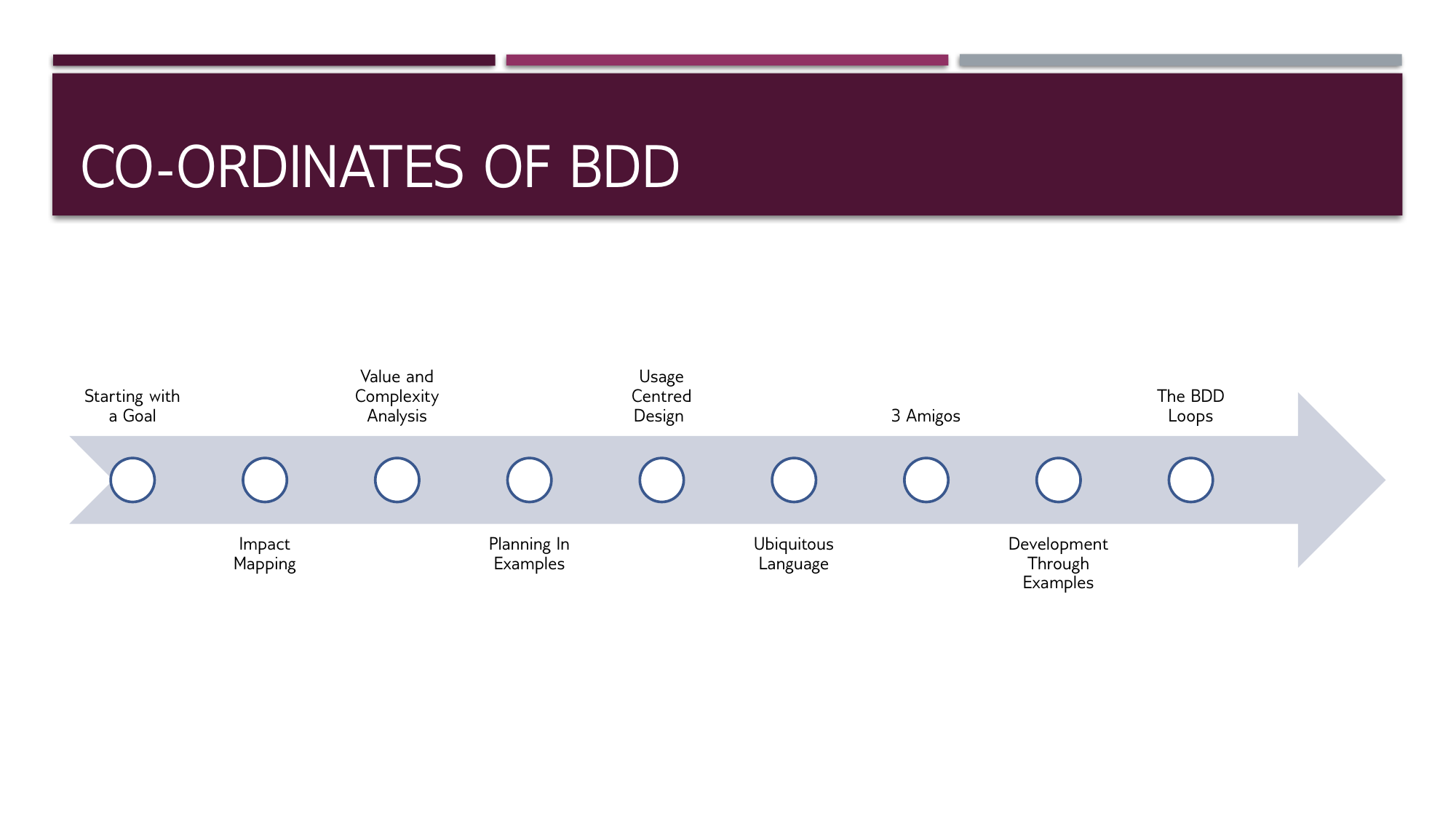

# CO-ORDINATES of bdd
Starting with a Goal
Impact Mapping
Value and Complexity Analysis
Planning In Examples
Usage Centred Design
Ubiquitous Language
3 Amigos
Development Through Examples
The BDD Loops